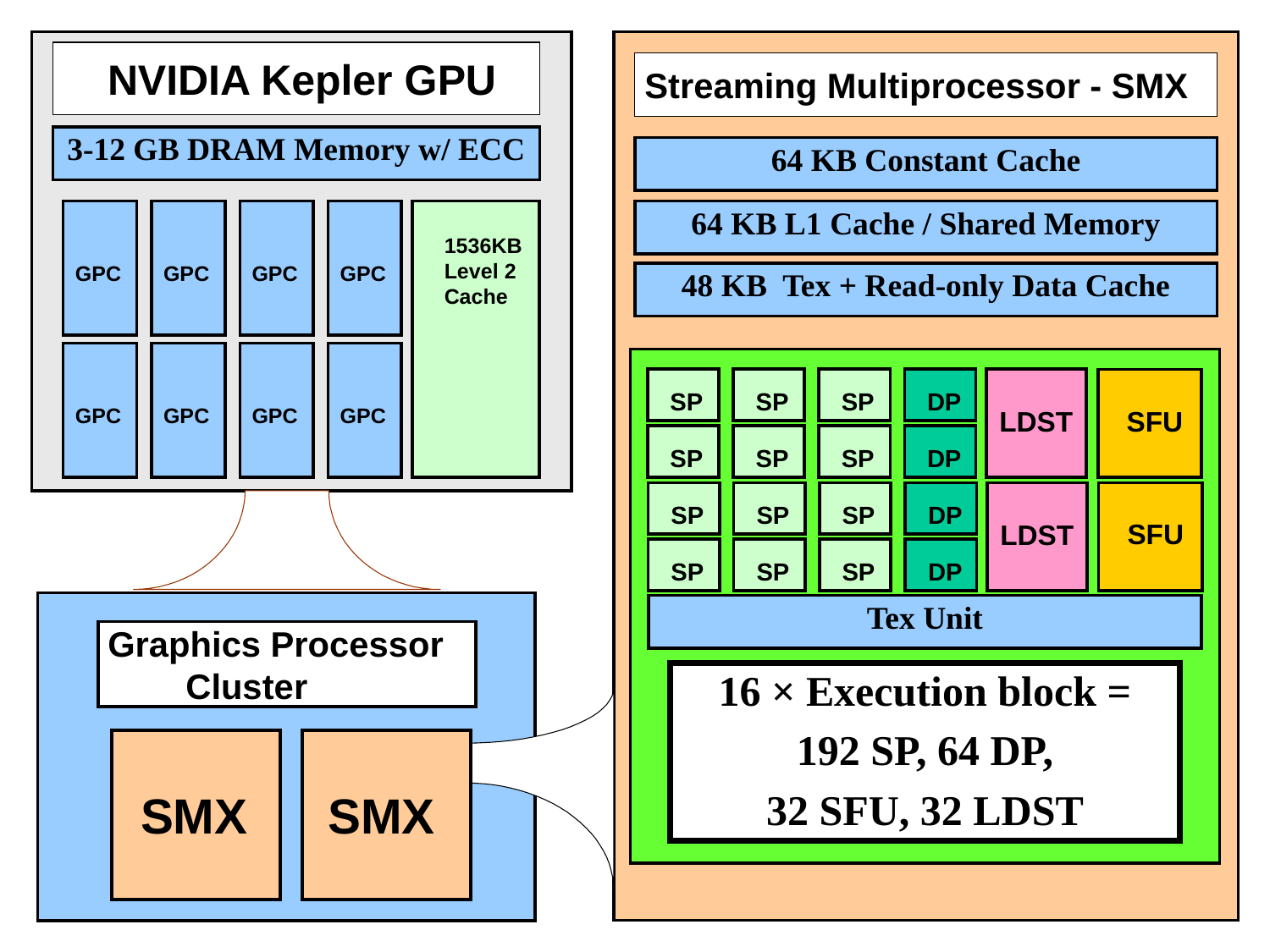

NVIDIA Kepler GPU

Streaming Multiprocessor - SMX
3-12 GB DRAM Memory w/ ECC
64 KB Constant Cache

64 KB L1 Cache / Shared Memory
1536KB
Level 2
Cache
GPC
GPC
GPC
GPC
48 KB  Tex + Read-only Data Cache

SP

SP

SP

DP

LDST

SFU

SP

SP

SP

DP
GPC
GPC
GPC
GPC

SP

SP

SP

DP

LDST

SFU

SP

SP

SP

DP

Tex Unit
 Graphics Processor
         Cluster
16 × Execution block =
 192 SP, 64 DP,
32 SFU, 32 LDST

SMX

SMX